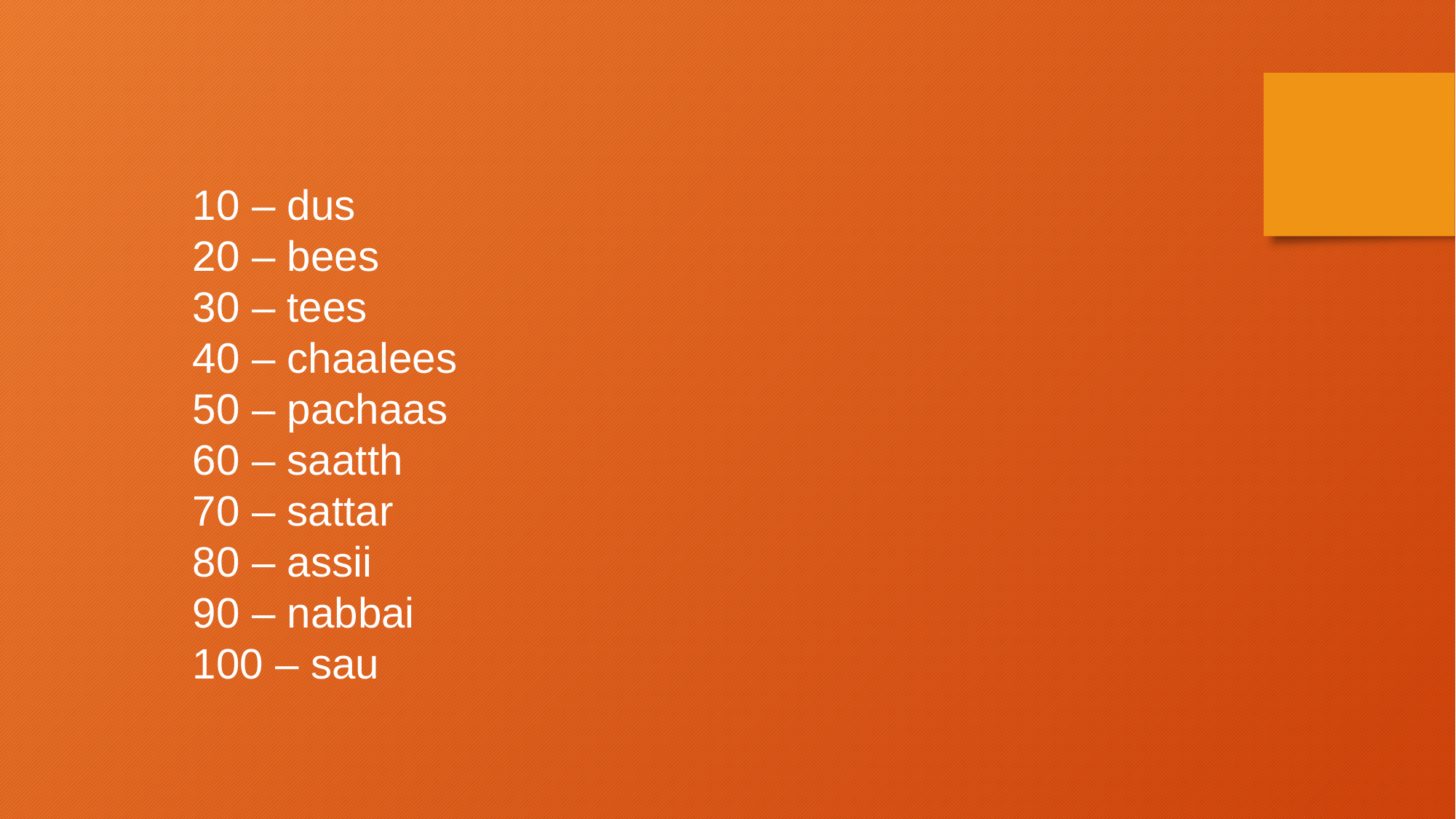

10 – dus
20 – bees
30 – tees
40 – chaalees
50 – pachaas
60 – saatth
70 – sattar
80 – assii
90 – nabbai
100 – sau